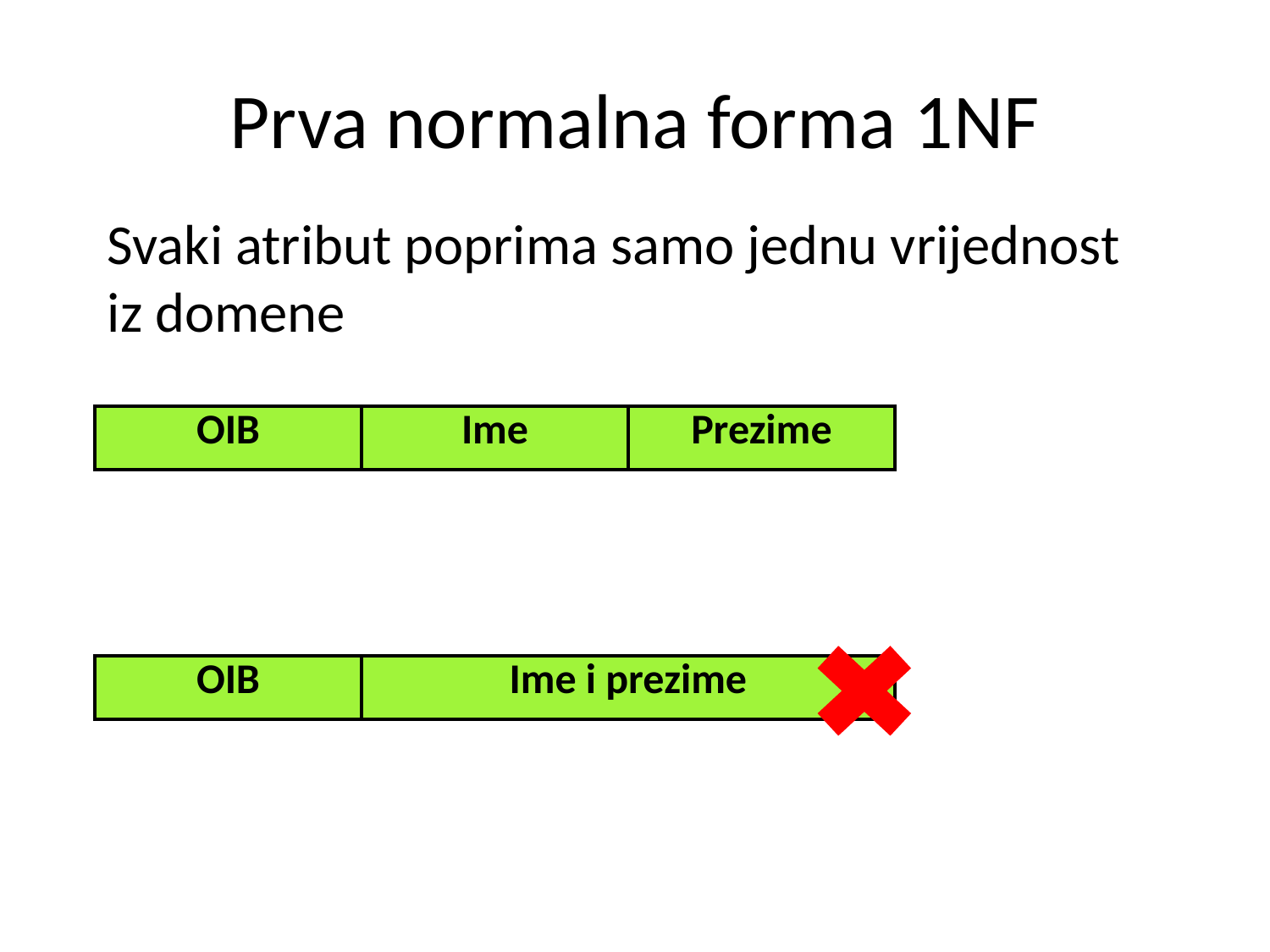

# Prva normalna forma 1NF
Svaki atribut poprima samo jednu vrijednost iz domene
| OIB | Ime | Prezime |
| --- | --- | --- |

| OIB | Ime i prezime |
| --- | --- |